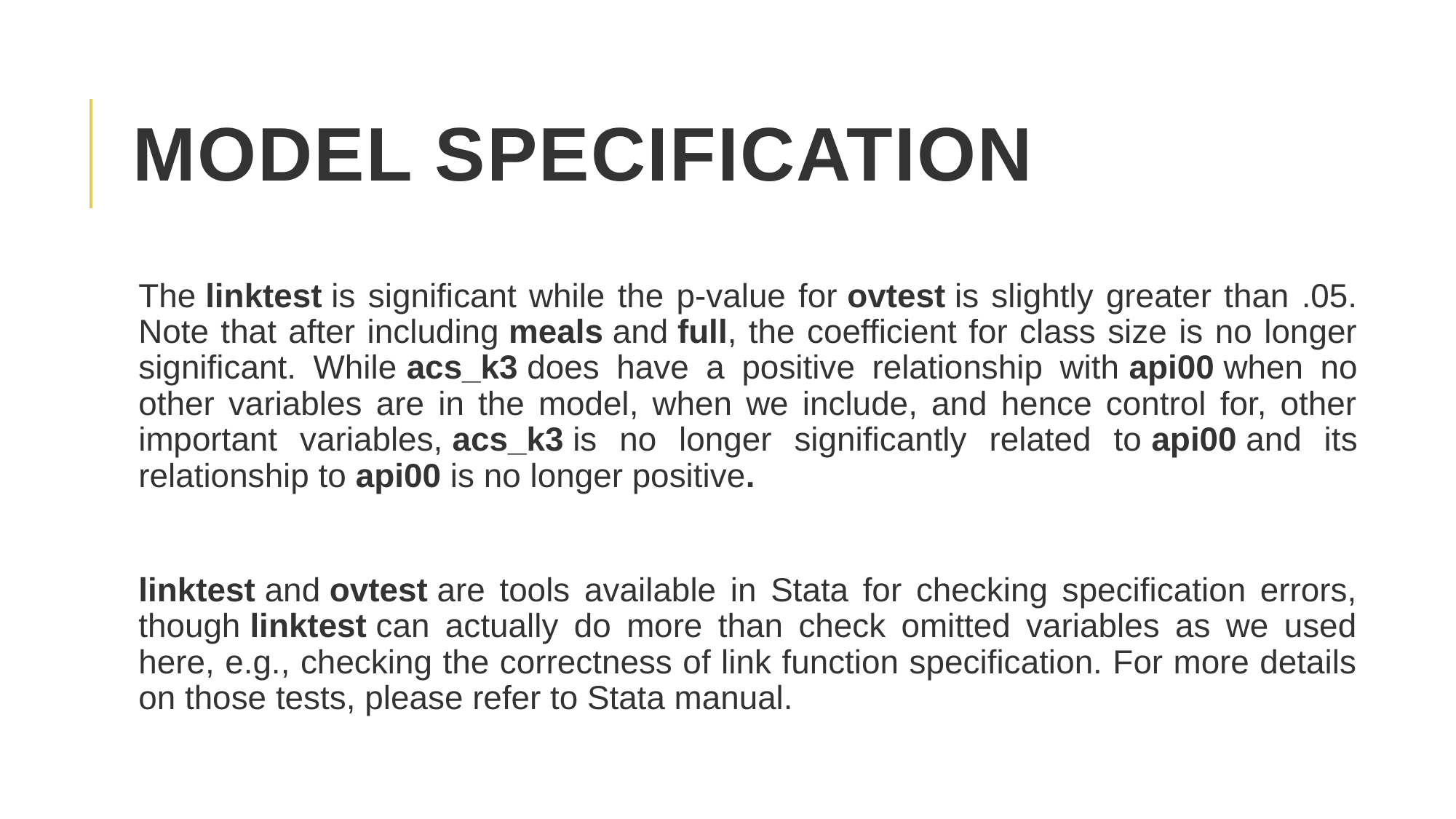

# Model Specification
The linktest is significant while the p-value for ovtest is slightly greater than .05. Note that after including meals and full, the coefficient for class size is no longer significant. While acs_k3 does have a positive relationship with api00 when no other variables are in the model, when we include, and hence control for, other important variables, acs_k3 is no longer significantly related to api00 and its relationship to api00 is no longer positive.

linktest and ovtest are tools available in Stata for checking specification errors, though linktest can actually do more than check omitted variables as we used here, e.g., checking the correctness of link function specification. For more details on those tests, please refer to Stata manual.